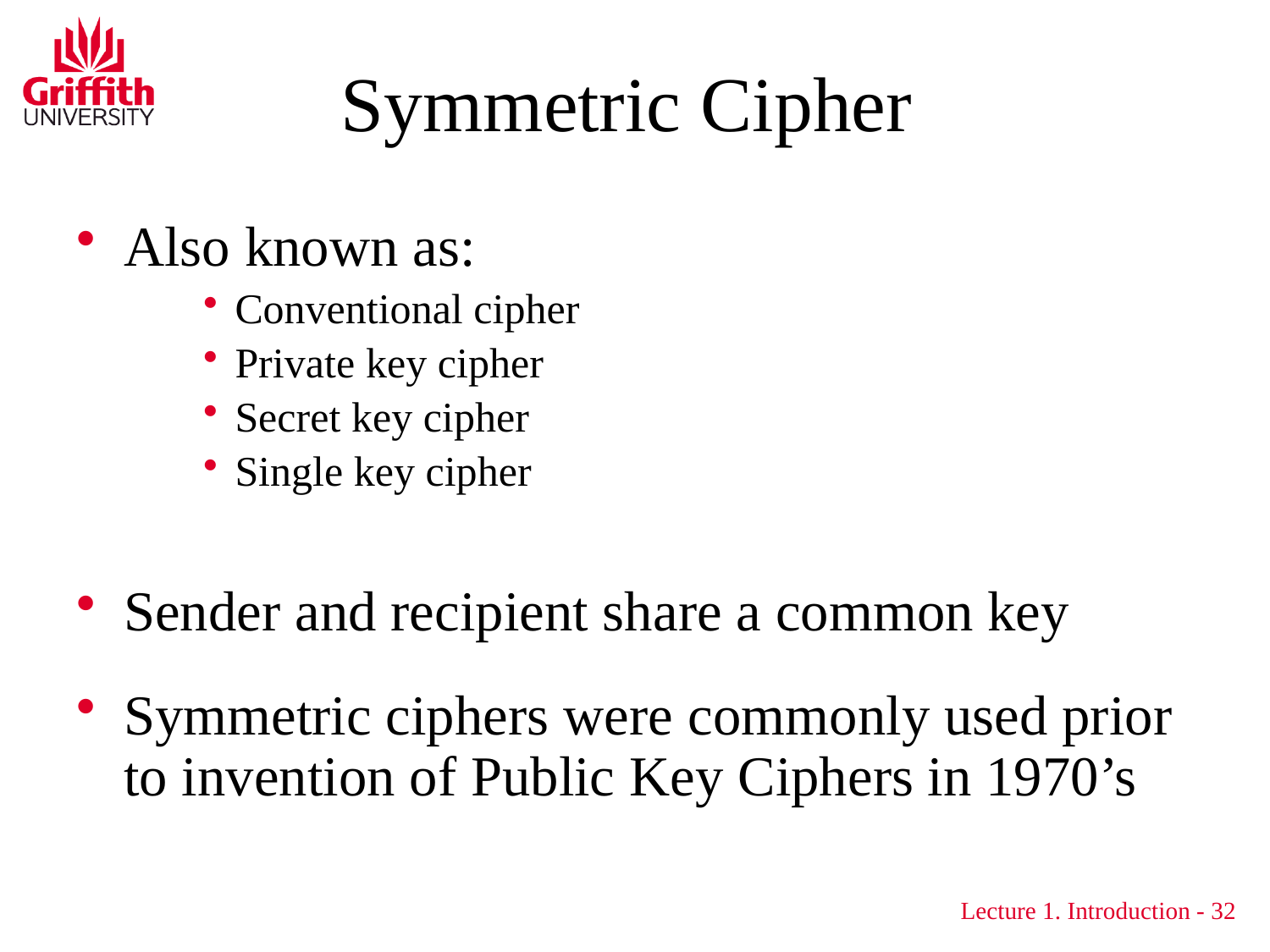

# Symmetric Cipher
Also known as:
Conventional cipher
Private key cipher
Secret key cipher
Single key cipher

Sender and recipient share a common key

Symmetric ciphers were commonly used prior to invention of Public Key Ciphers in 1970’s
Lecture 1. Introduction - 32